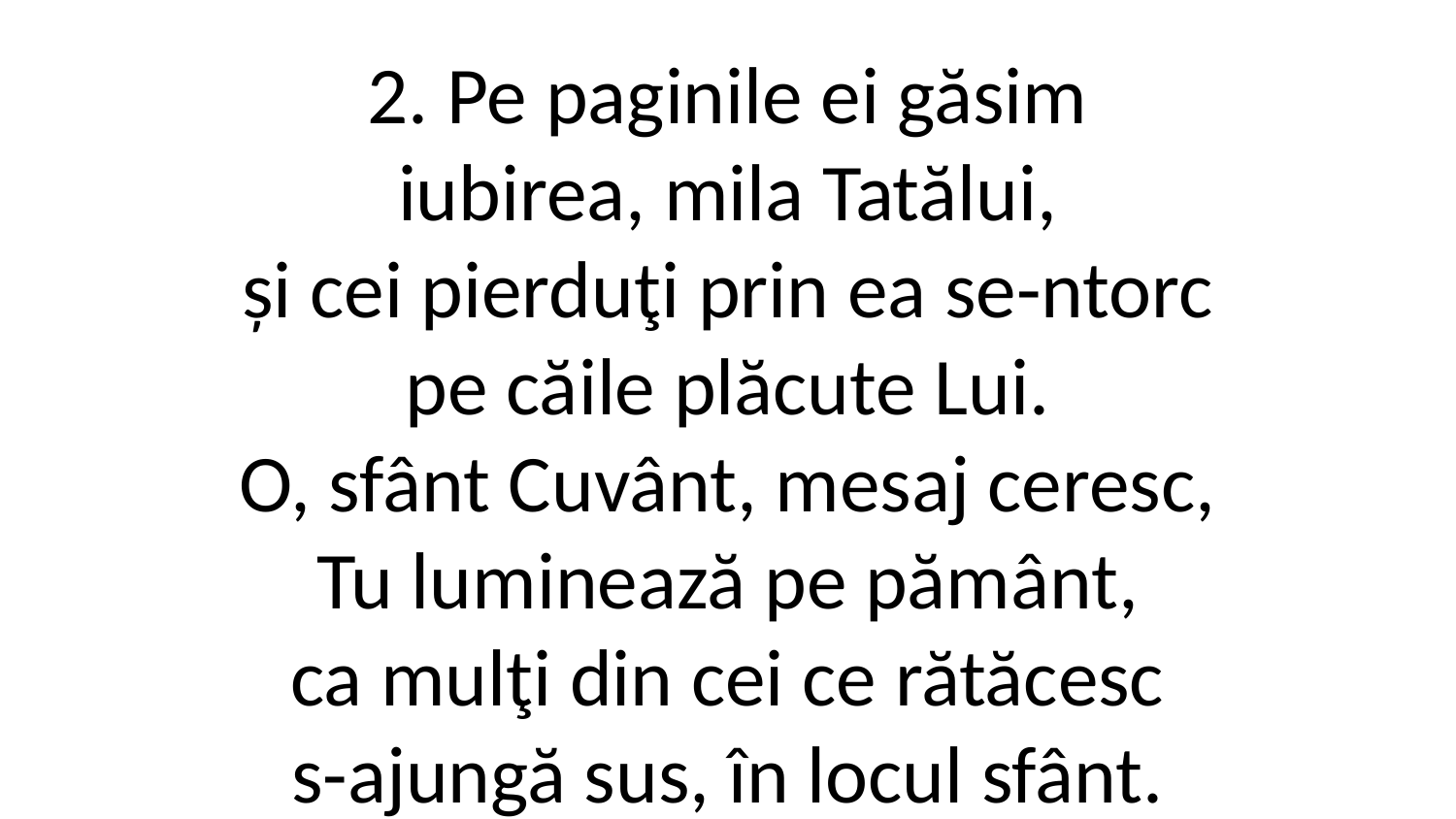

2. Pe paginile ei găsim
iubirea, mila Tatălui,
și cei pierduţi prin ea se-ntorc
pe căile plăcute Lui.
O, sfânt Cuvânt, mesaj ceresc,
Tu luminează pe pământ,
ca mulţi din cei ce rătăcesc
s-ajungă sus, în locul sfânt.